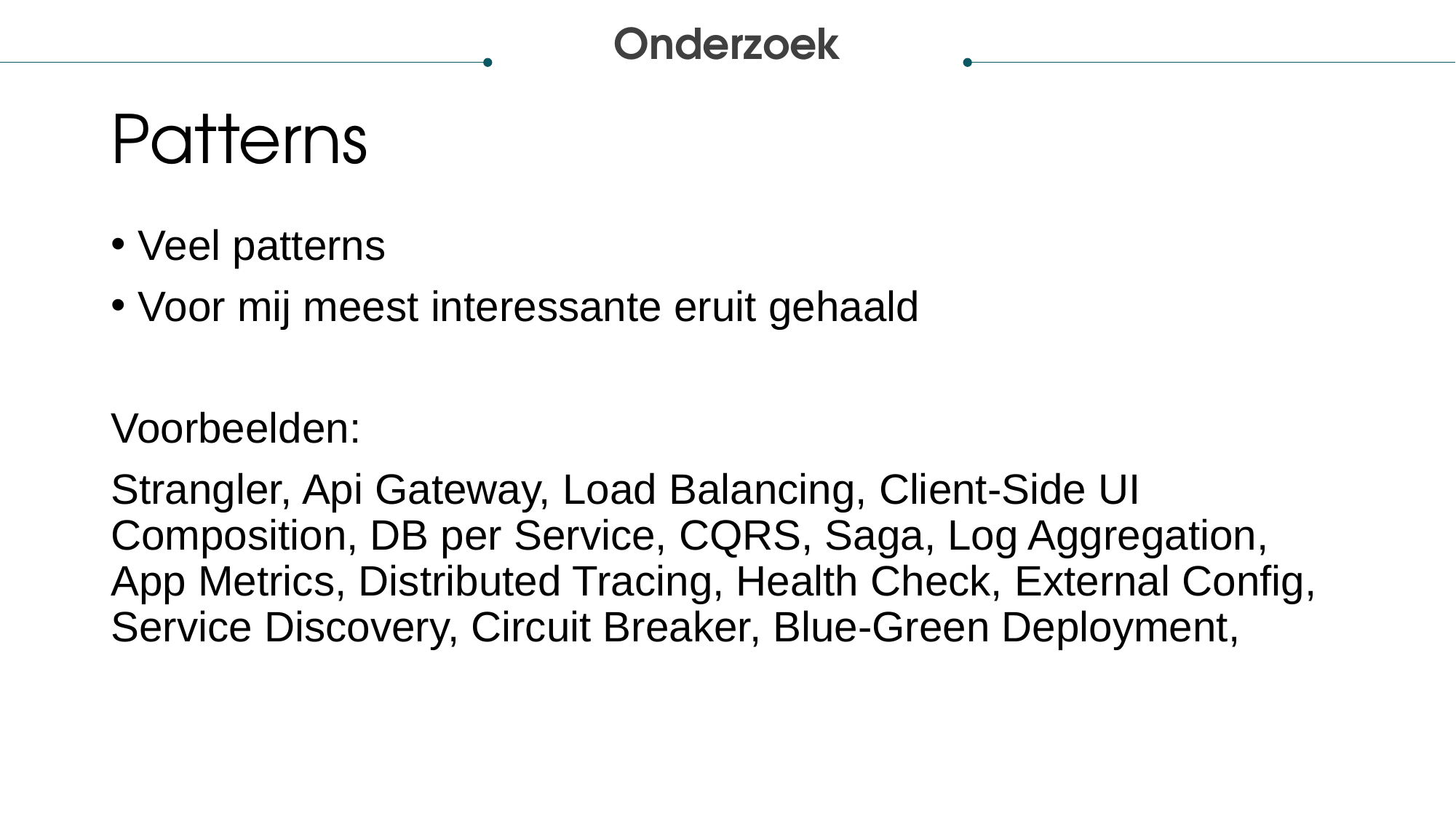

Onderzoek
# Patterns
Veel patterns
Voor mij meest interessante eruit gehaald

Voorbeelden:
Strangler, Api Gateway, Load Balancing, Client-Side UI Composition, DB per Service, CQRS, Saga, Log Aggregation, App Metrics, Distributed Tracing, Health Check, External Config, Service Discovery, Circuit Breaker, Blue-Green Deployment,